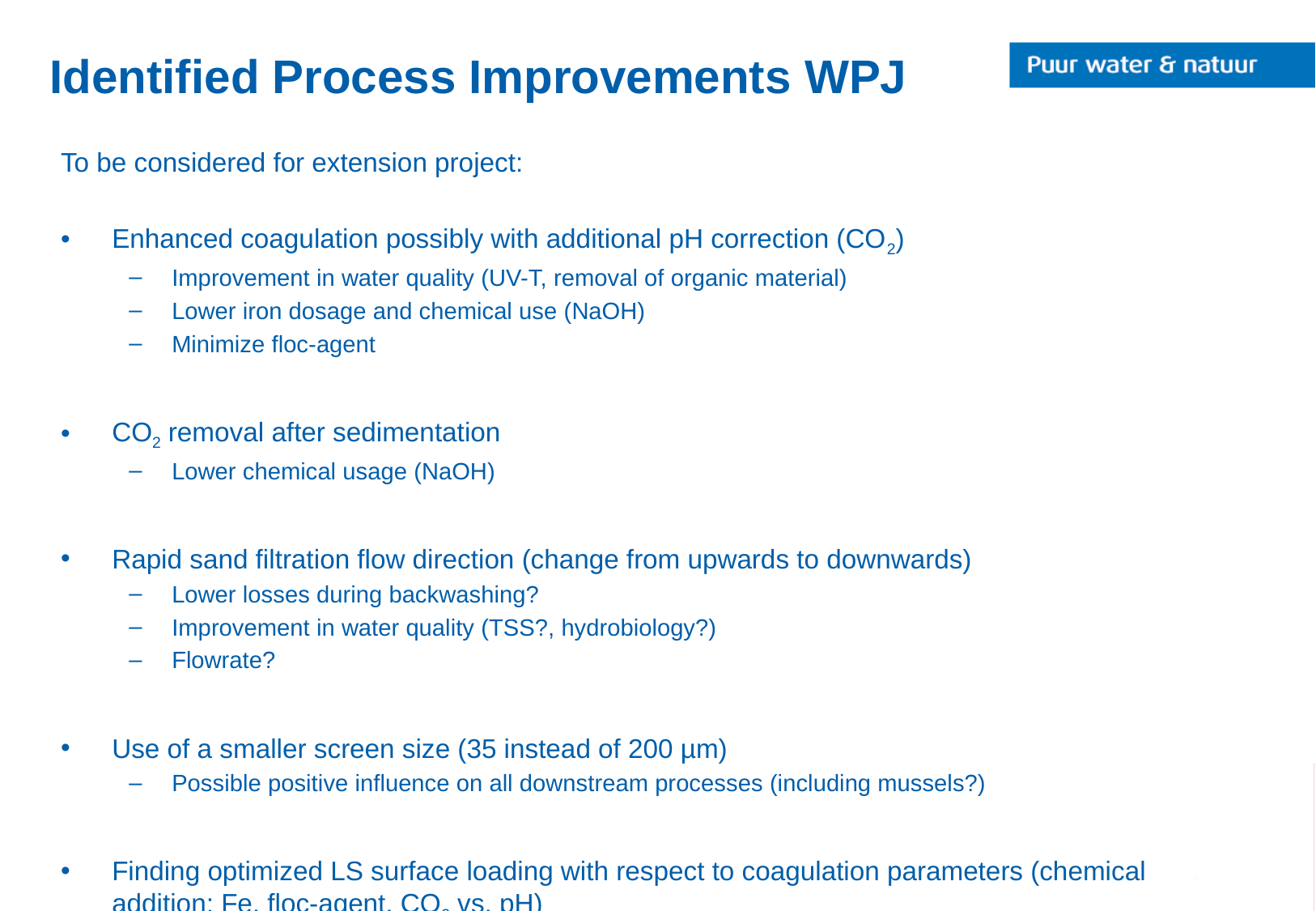

# Identified Process Improvements WPJ
To be considered for extension project:

Enhanced coagulation possibly with additional pH correction (CO2)
Improvement in water quality (UV-T, removal of organic material)
Lower iron dosage and chemical use (NaOH)
Minimize floc-agent

CO2 removal after sedimentation
Lower chemical usage (NaOH)

Rapid sand filtration flow direction (change from upwards to downwards)
Lower losses during backwashing?
Improvement in water quality (TSS?, hydrobiology?)
Flowrate?

Use of a smaller screen size (35 instead of 200 µm)
Possible positive influence on all downstream processes (including mussels?)

Finding optimized LS surface loading with respect to coagulation parameters (chemical addition; Fe, floc-agent, CO2 vs. pH)
Original design c.a. 1,7 m/h, too high